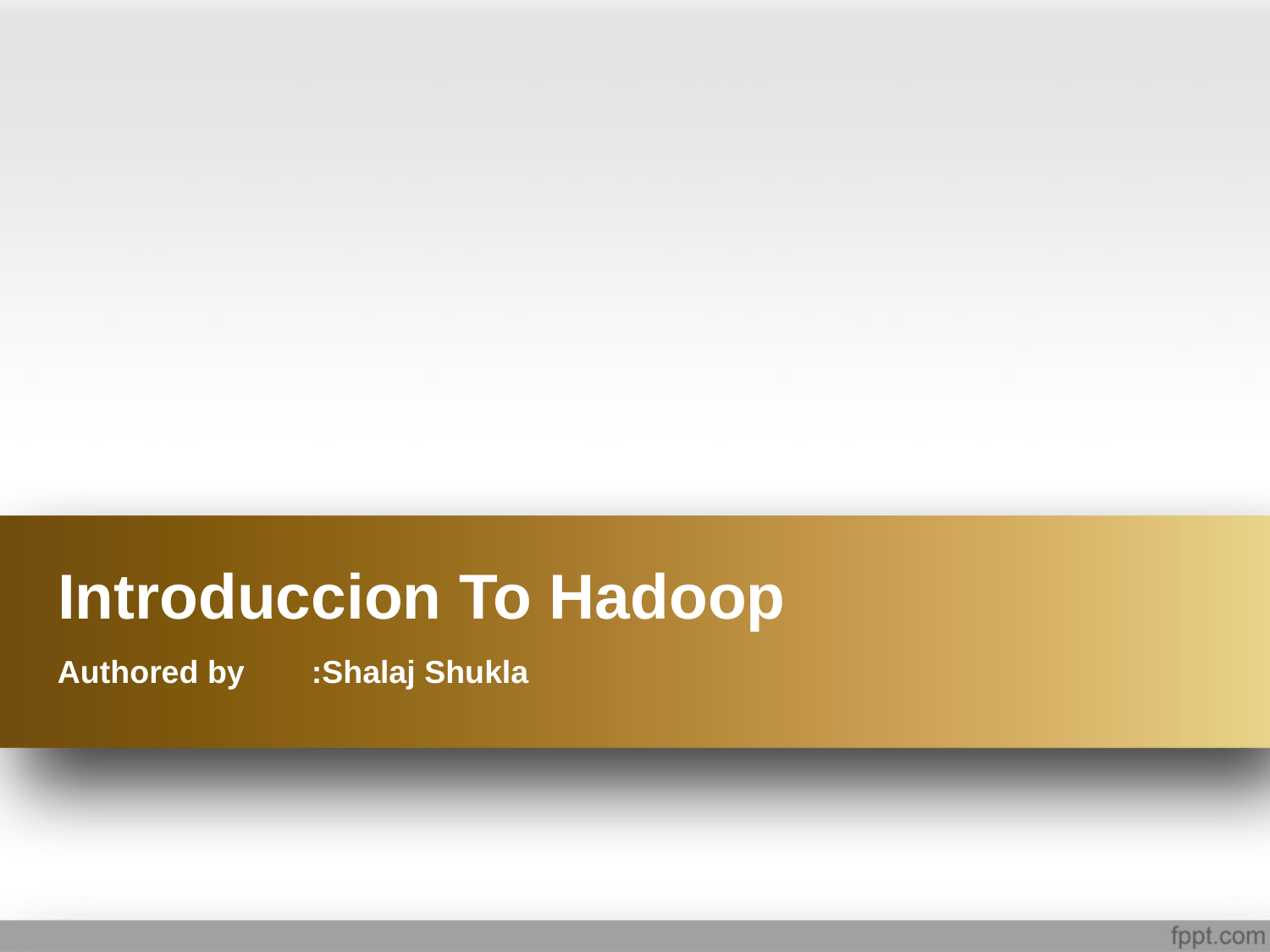

# Introduccion To Hadoop
Authored by	:Shalaj Shukla